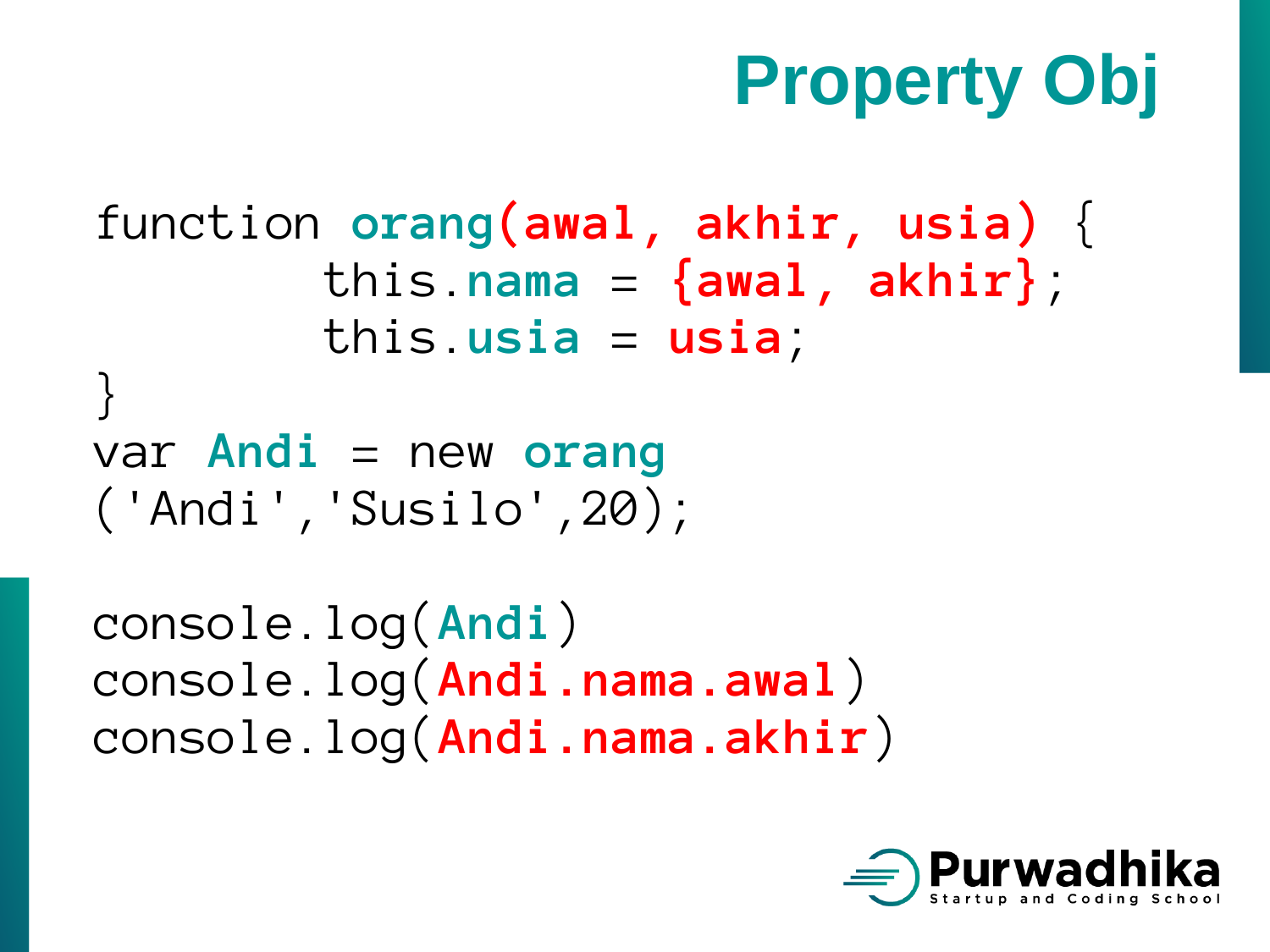

Property Obj
function orang(awal, akhir, usia) {
        this.nama = {awal, akhir};
        this.usia = usia;
}
var Andi = new orang ('Andi','Susilo',20);

console.log(Andi)
console.log(Andi.nama.awal) console.log(Andi.nama.akhir)